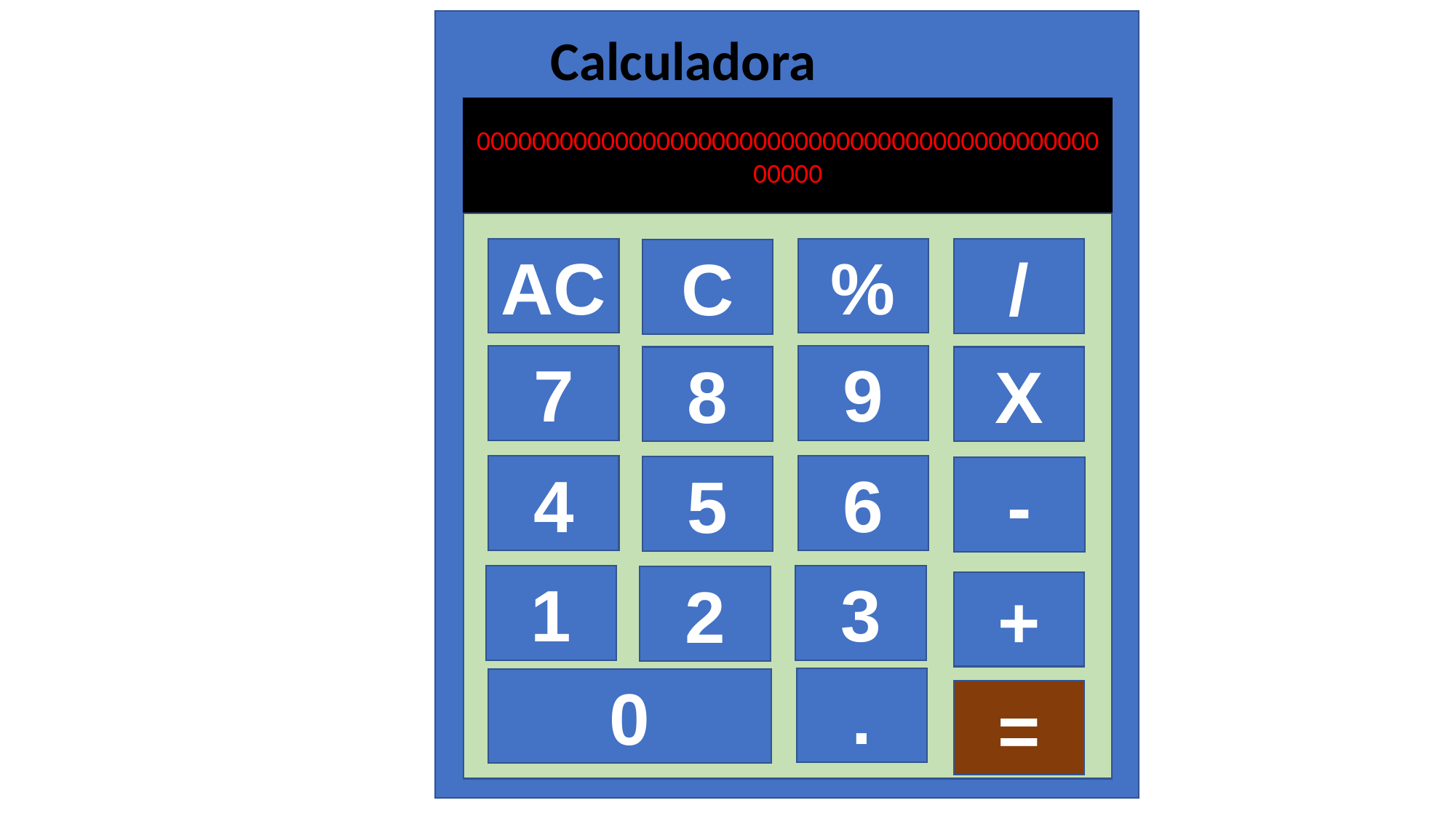

Calculadora
00000000000000000000000000000000000000000000000000

AC
%
/
C
7
9
8
X
4
6
5
-
1
3
2
+
.
0
=